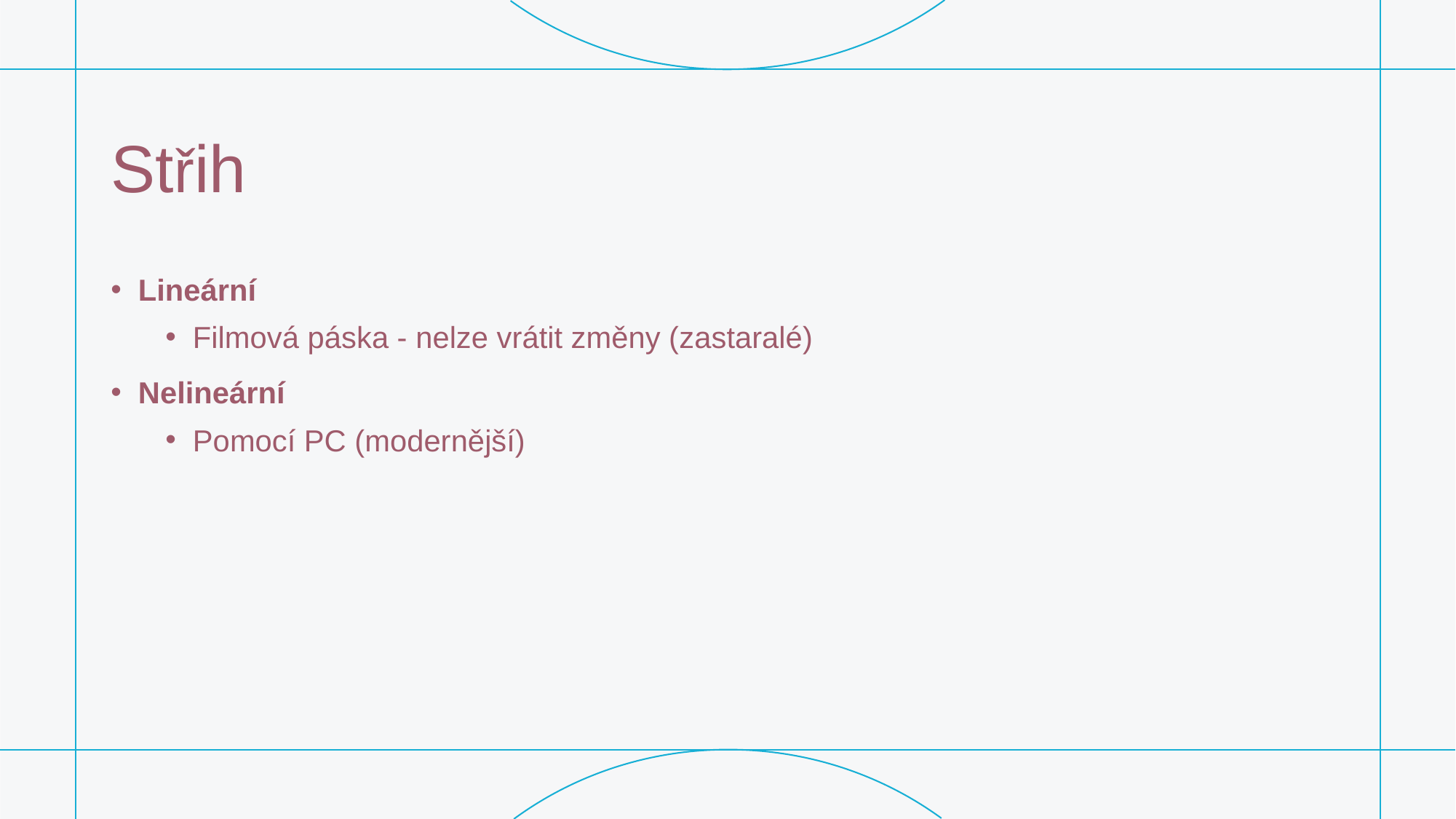

# Střih
Lineární
Filmová páska - nelze vrátit změny (zastaralé)
Nelineární
Pomocí PC (modernější)